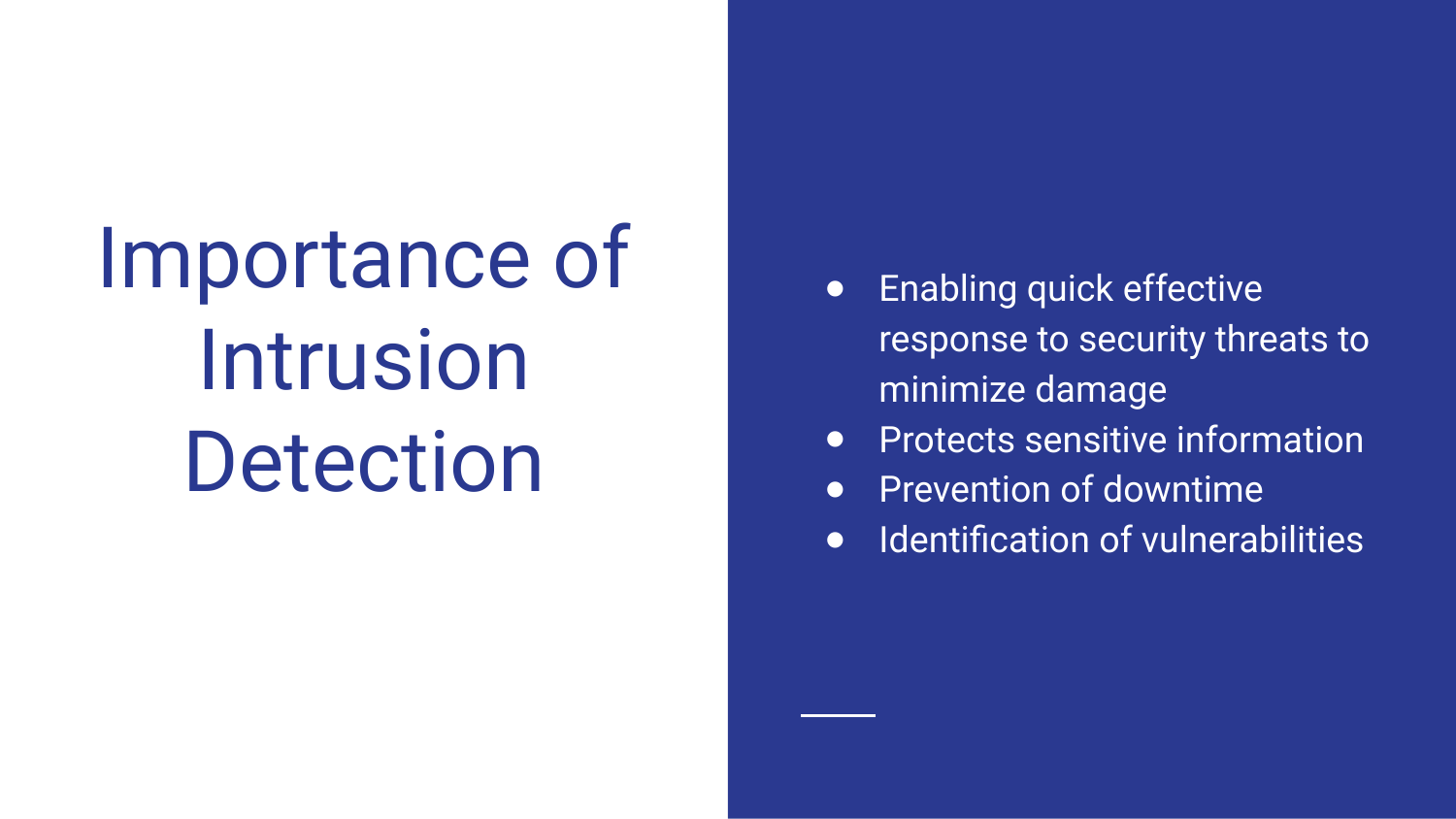

Enabling quick effective response to security threats to minimize damage
Protects sensitive information
Prevention of downtime
Identification of vulnerabilities
# Importance of Intrusion Detection